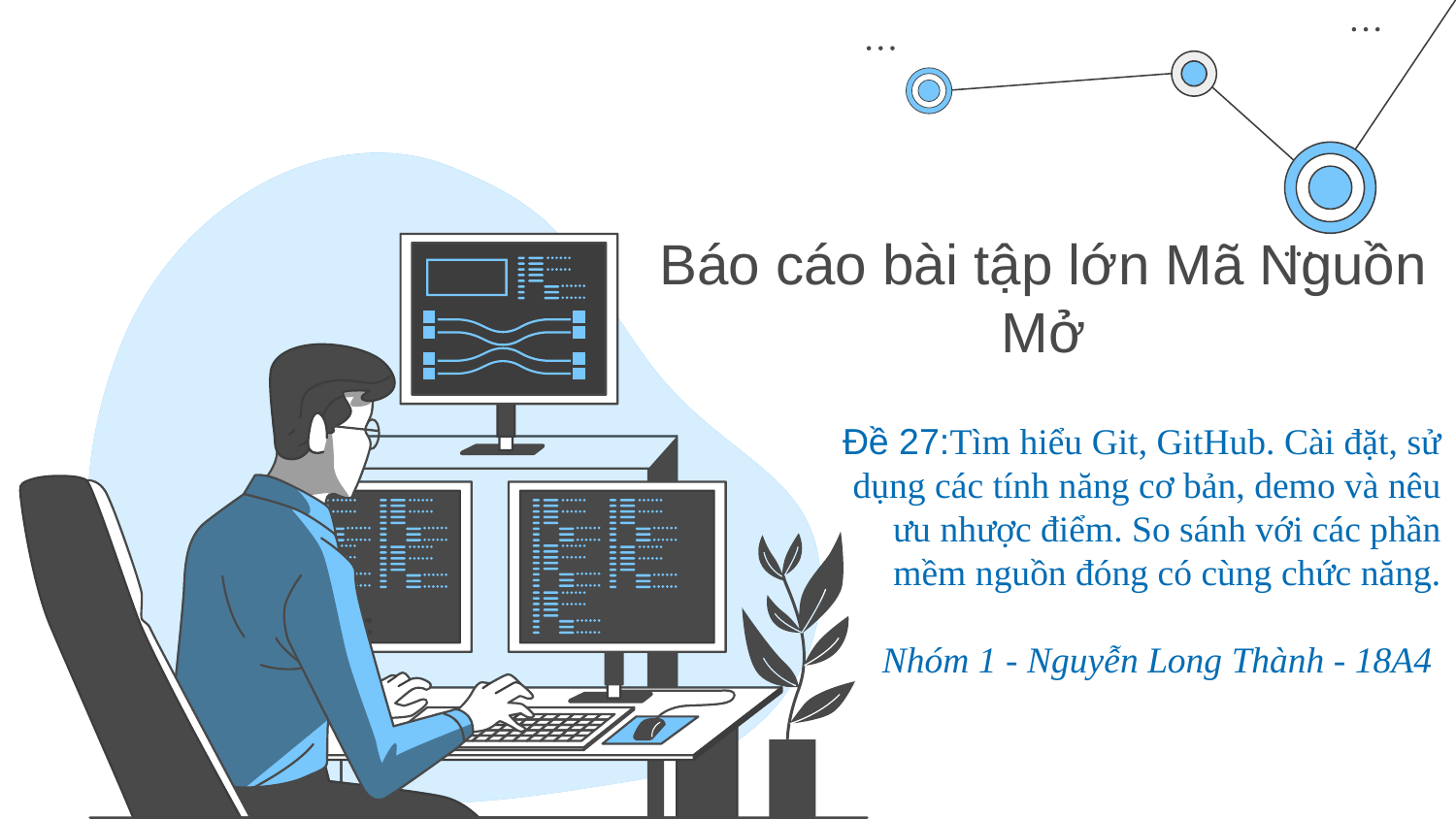

# Báo cáo bài tập lớn Mã Nguồn Mở
Đề 27:Tìm hiểu Git, GitHub. Cài đặt, sử dụng các tính năng cơ bản, demo và nêu ưu nhược điểm. So sánh với các phần mềm nguồn đóng có cùng chức năng.

Nhóm 1 - Nguyễn Long Thành - 18A4